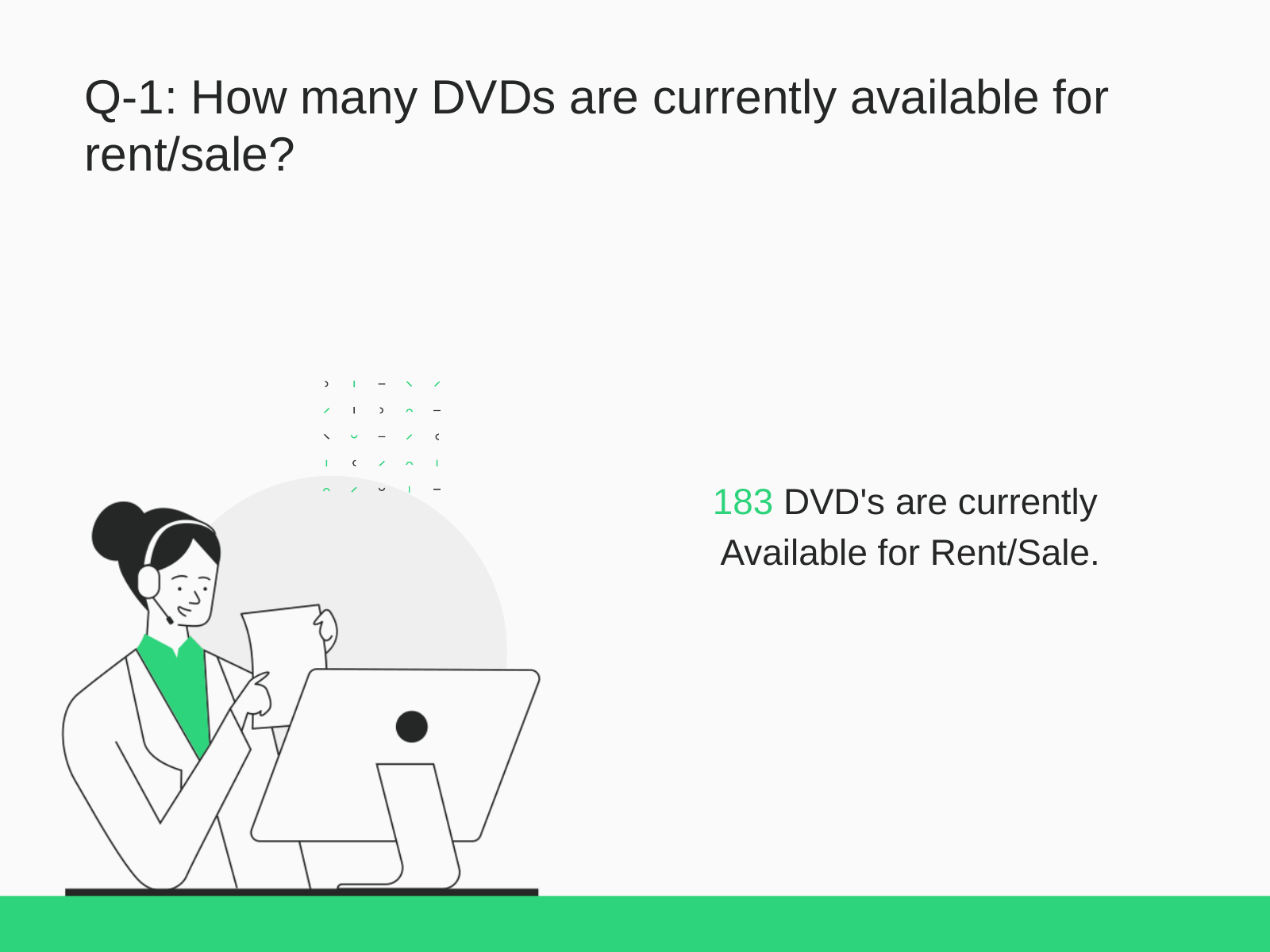

Q-1: How many DVDs are currently available for rent/sale?

183 DVD's are currently
Available for Rent/Sale.